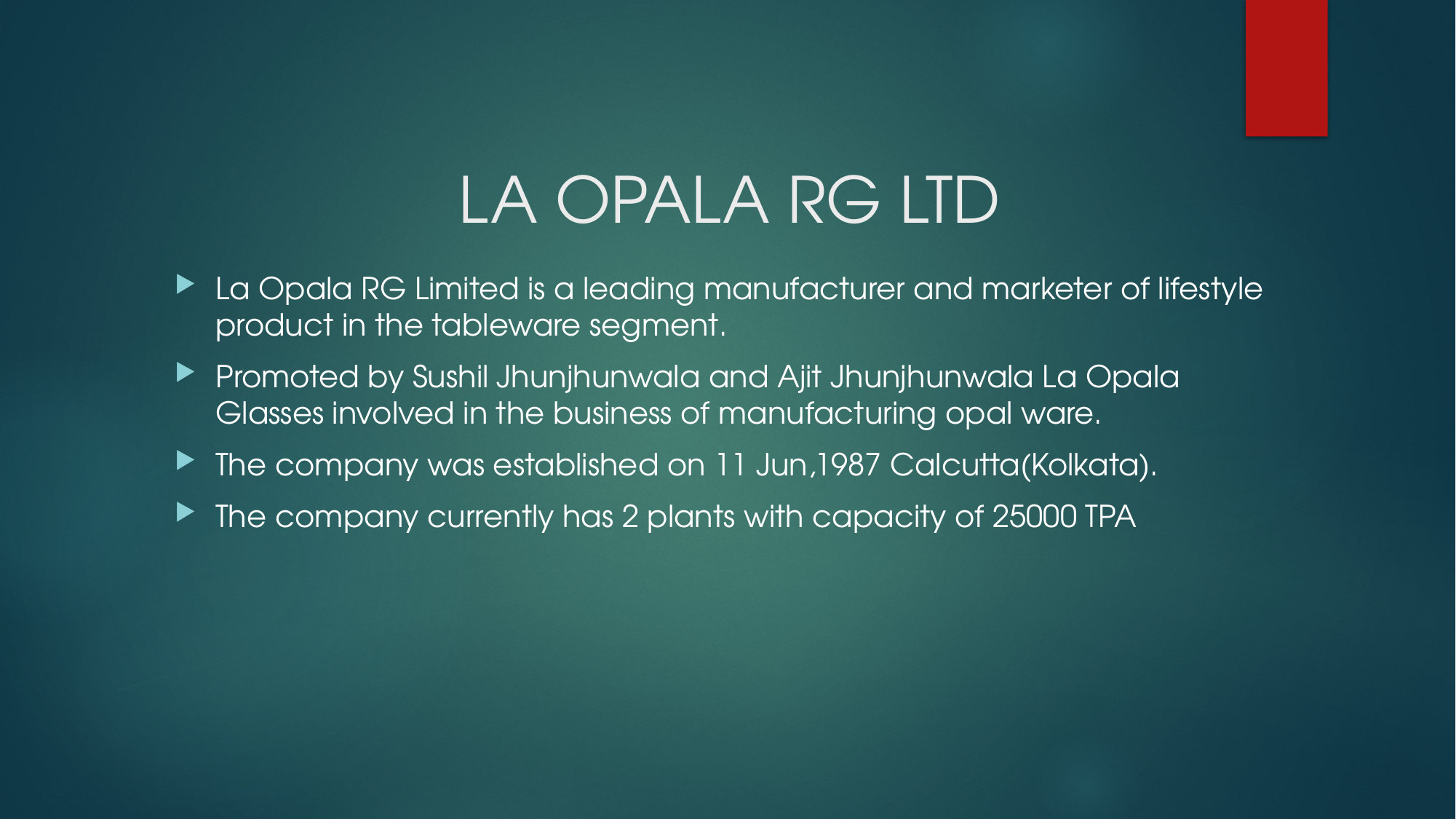

# LA OPALA RG LTD
La Opala RG Limited is a leading manufacturer and marketer of lifestyle product in the tableware segment.
Promoted by Sushil Jhunjhunwala and Ajit Jhunjhunwala La Opala Glasses involved in the business of manufacturing opal ware.
The company was established on 11 Jun,1987 Calcutta(Kolkata).
The company currently has 2 plants with capacity of 25000 TPA